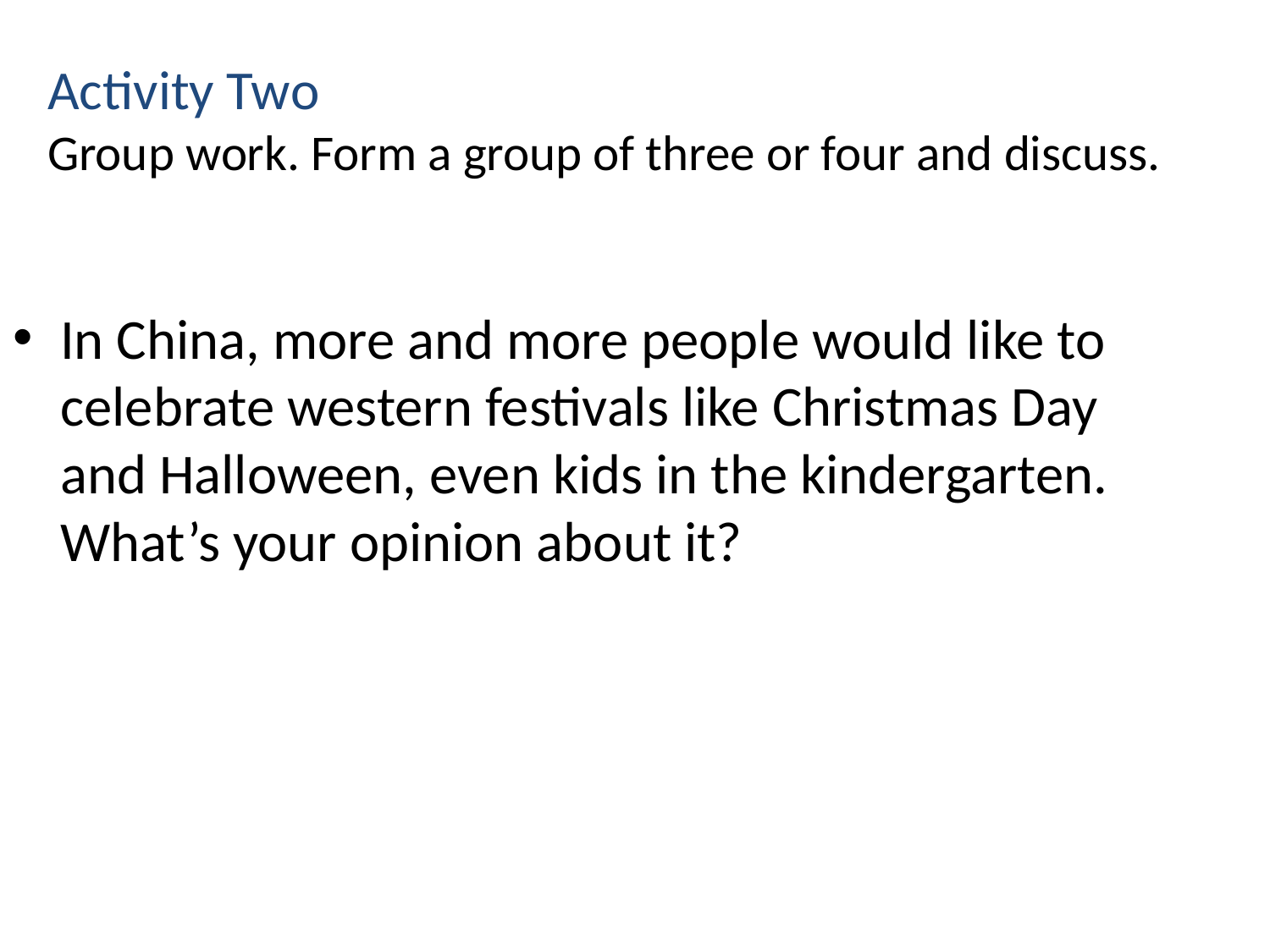

# Activity Two Group work. Form a group of three or four and discuss.
In China, more and more people would like to celebrate western festivals like Christmas Day and Halloween, even kids in the kindergarten. What’s your opinion about it?